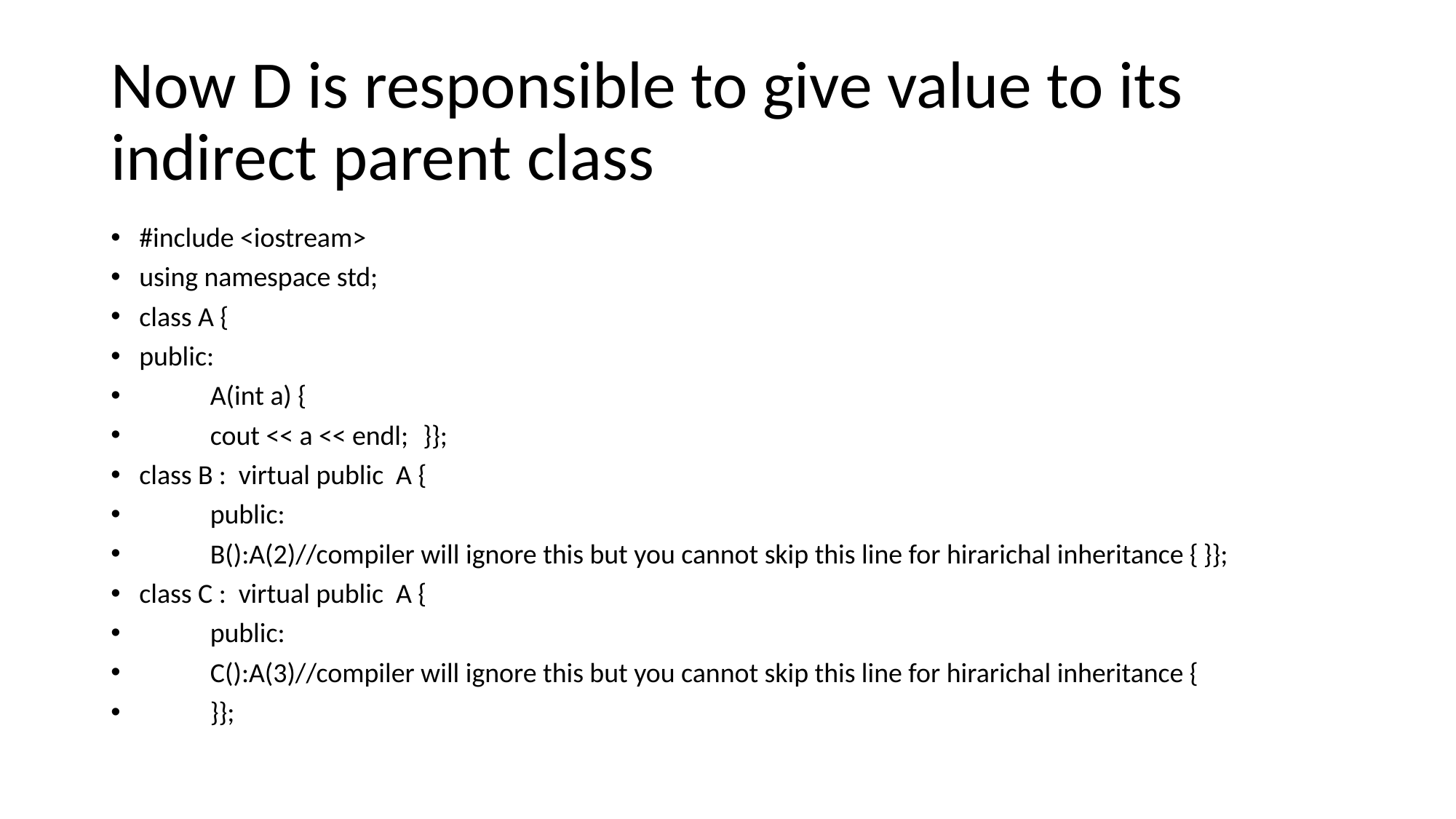

# Now D is responsible to give value to its indirect parent class
#include <iostream>
using namespace std;
class A {
public:
	A(int a) {
		cout << a << endl;	}};
class B :  virtual public  A {
	public:
	B():A(2)//compiler will ignore this but you cannot skip this line for hirarichal inheritance {	}};
class C :  virtual public  A {
	public:
	C():A(3)//compiler will ignore this but you cannot skip this line for hirarichal inheritance {
	}};